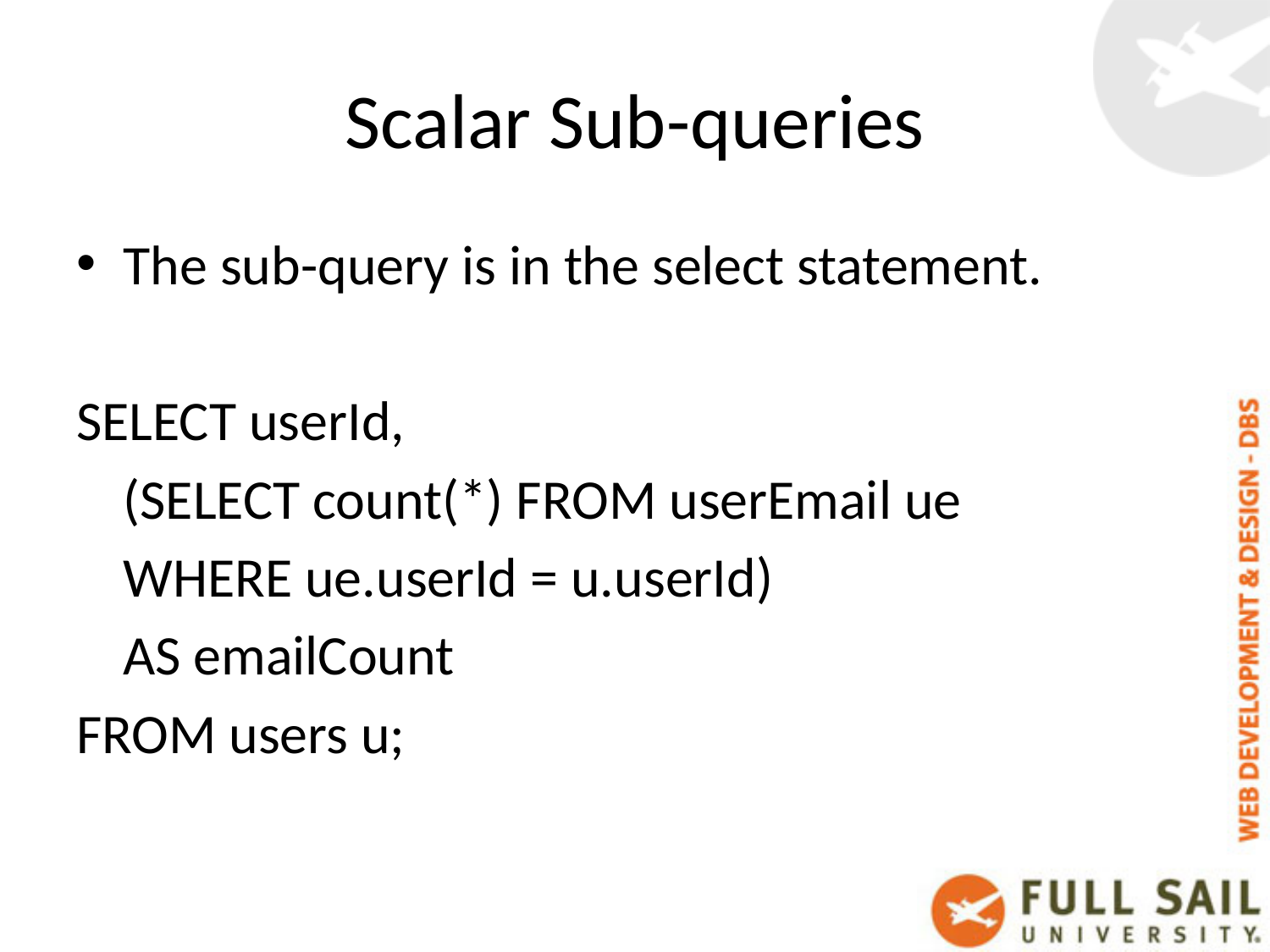

# Scalar Sub-queries
The sub-query is in the select statement.

SELECT userId,
	(SELECT count(*) FROM userEmail ue
	WHERE ue.userId = u.userId)
	AS emailCount
FROM users u;